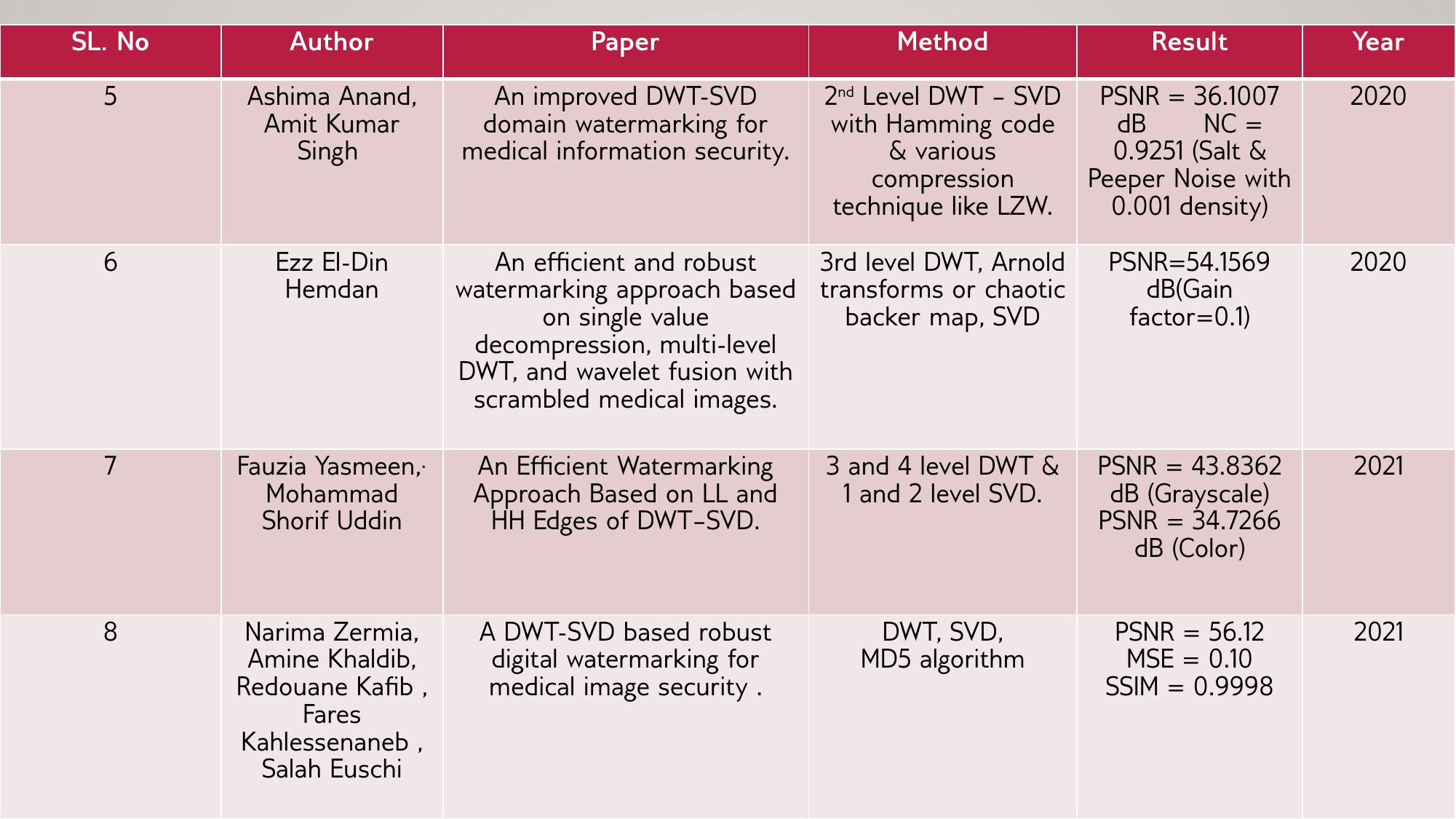

| SL. No | Author | Paper | Method | Result | Year |
| --- | --- | --- | --- | --- | --- |
| 5 | Ashima Anand, Amit Kumar Singh | An improved DWT-SVD domain watermarking for medical information security. | 2nd Level DWT – SVD with Hamming code & various compression technique like LZW. | PSNR = 36.1007 dB NC = 0.9251 (Salt & Peeper Noise with 0.001 density) | 2020 |
| 6 | Ezz El-Din Hemdan | An efficient and robust watermarking approach based on single value decompression, multi-level DWT, and wavelet fusion with scrambled medical images. | 3rd level DWT, Arnold transforms or chaotic backer map, SVD | PSNR=54.1569 dB(Gain factor=0.1) | 2020 |
| 7 | Fauzia Yasmeen,· Mohammad Shorif Uddin | An Efficient Watermarking Approach Based on LL and HH Edges of DWT–SVD. | 3 and 4 level DWT & 1 and 2 level SVD. | PSNR = 43.8362 dB (Grayscale) PSNR = 34.7266 dB (Color) | 2021 |
| 8 | Narima Zermia, Amine Khaldib, Redouane Kafib , Fares Kahlessenaneb , Salah Euschi | A DWT-SVD based robust digital watermarking for medical image security . | DWT, SVD, MD5 algorithm | PSNR = 56.12 MSE = 0.10 SSIM = 0.9998 | 2021 |